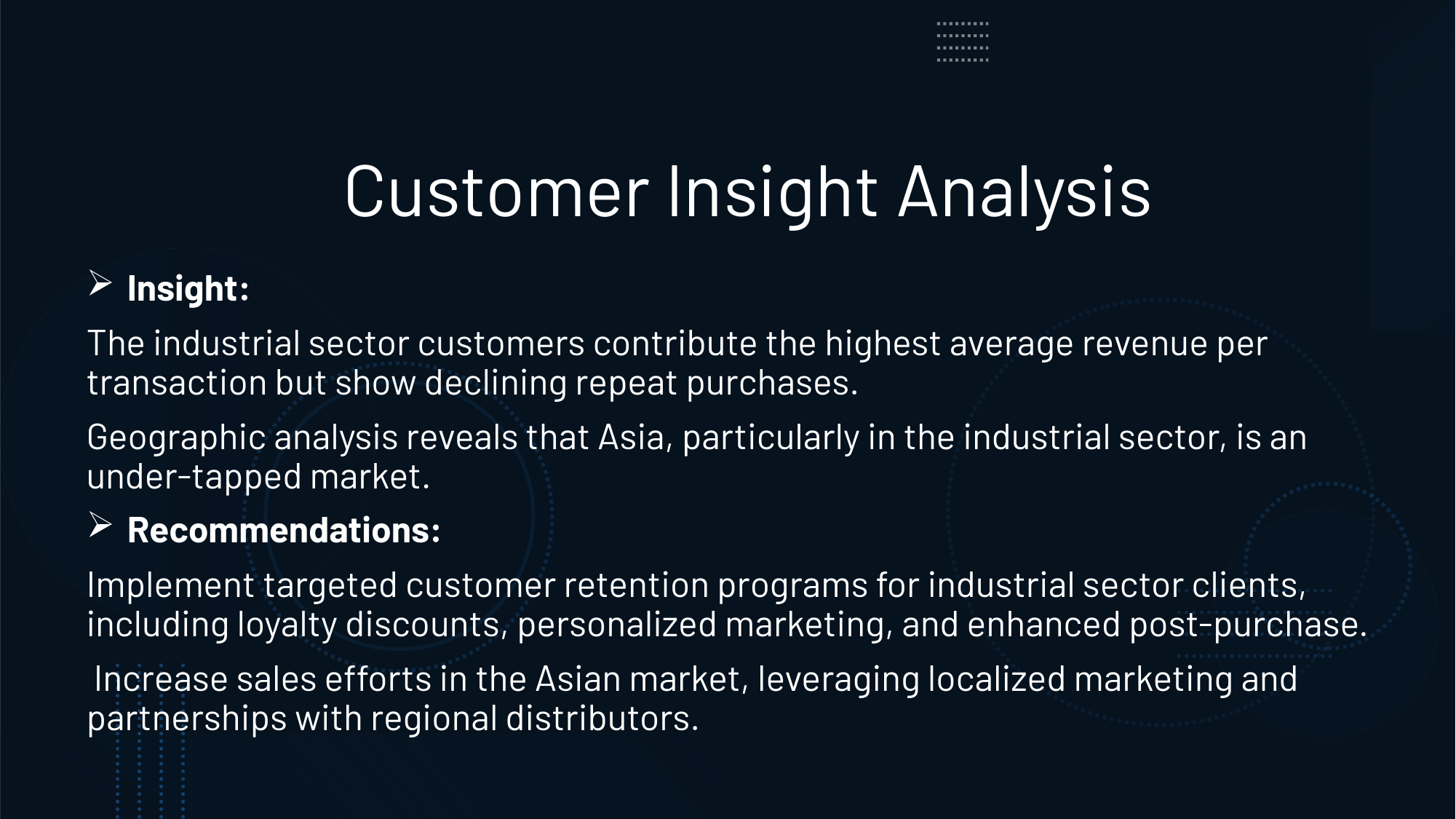

# Customer Insight Analysis

Insight:
The industrial sector customers contribute the highest average revenue per transaction but show declining repeat purchases.
Geographic analysis reveals that Asia, particularly in the industrial sector, is an under-tapped market.
Recommendations:
Implement targeted customer retention programs for industrial sector clients, including loyalty discounts, personalized marketing, and enhanced post-purchase.
 Increase sales efforts in the Asian market, leveraging localized marketing and partnerships with regional distributors.